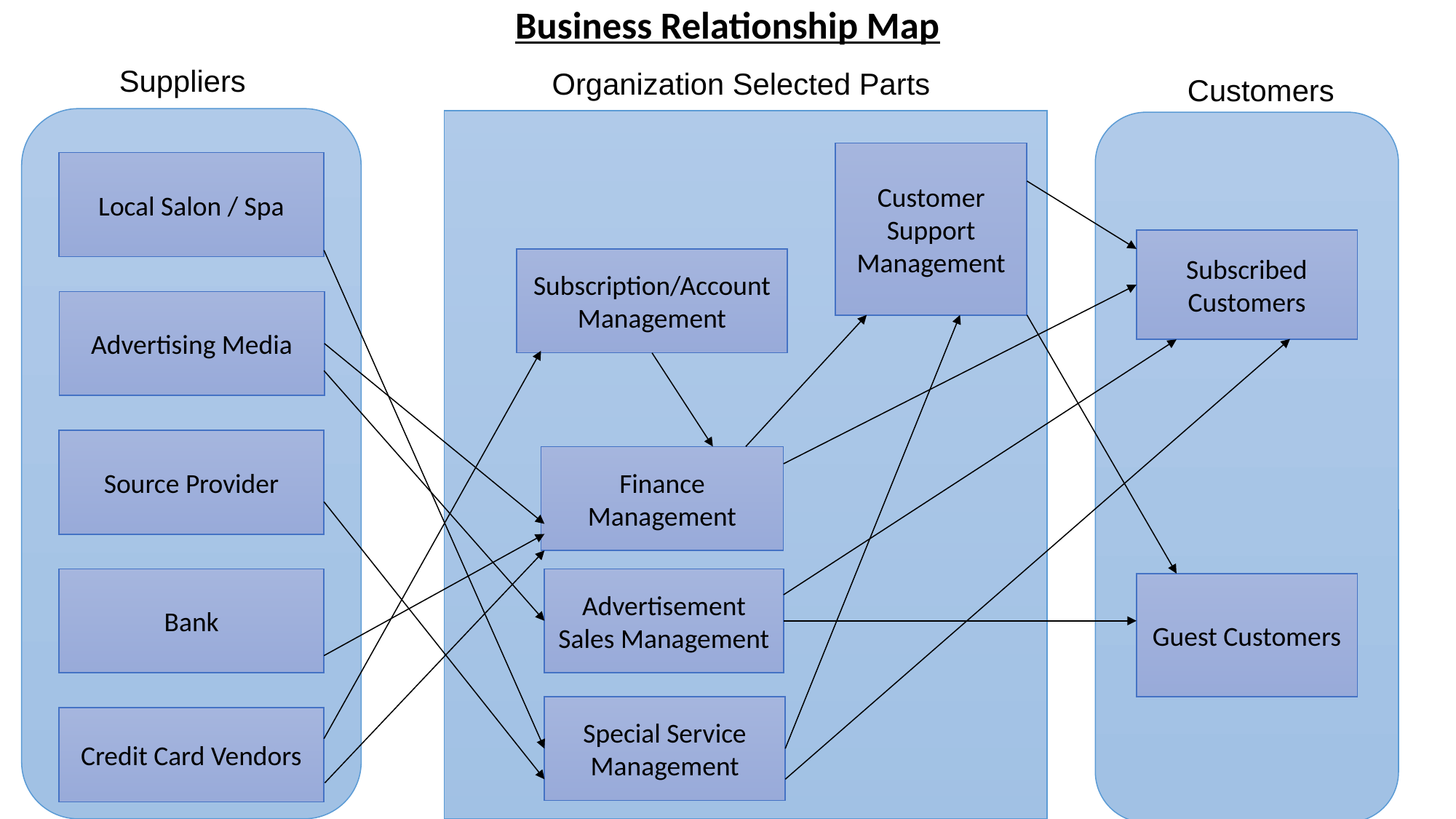

# Business Relationship Map
        Suppliers
Organization Selected Parts
Customers

Customer Support Management
Local Salon / Spa
Subscribed Customers
Subscription/Account Management
Advertising Media
Source Provider
Finance Management
Bank
Advertisement Sales Management
Guest Customers
Special Service Management
Credit Card Vendors